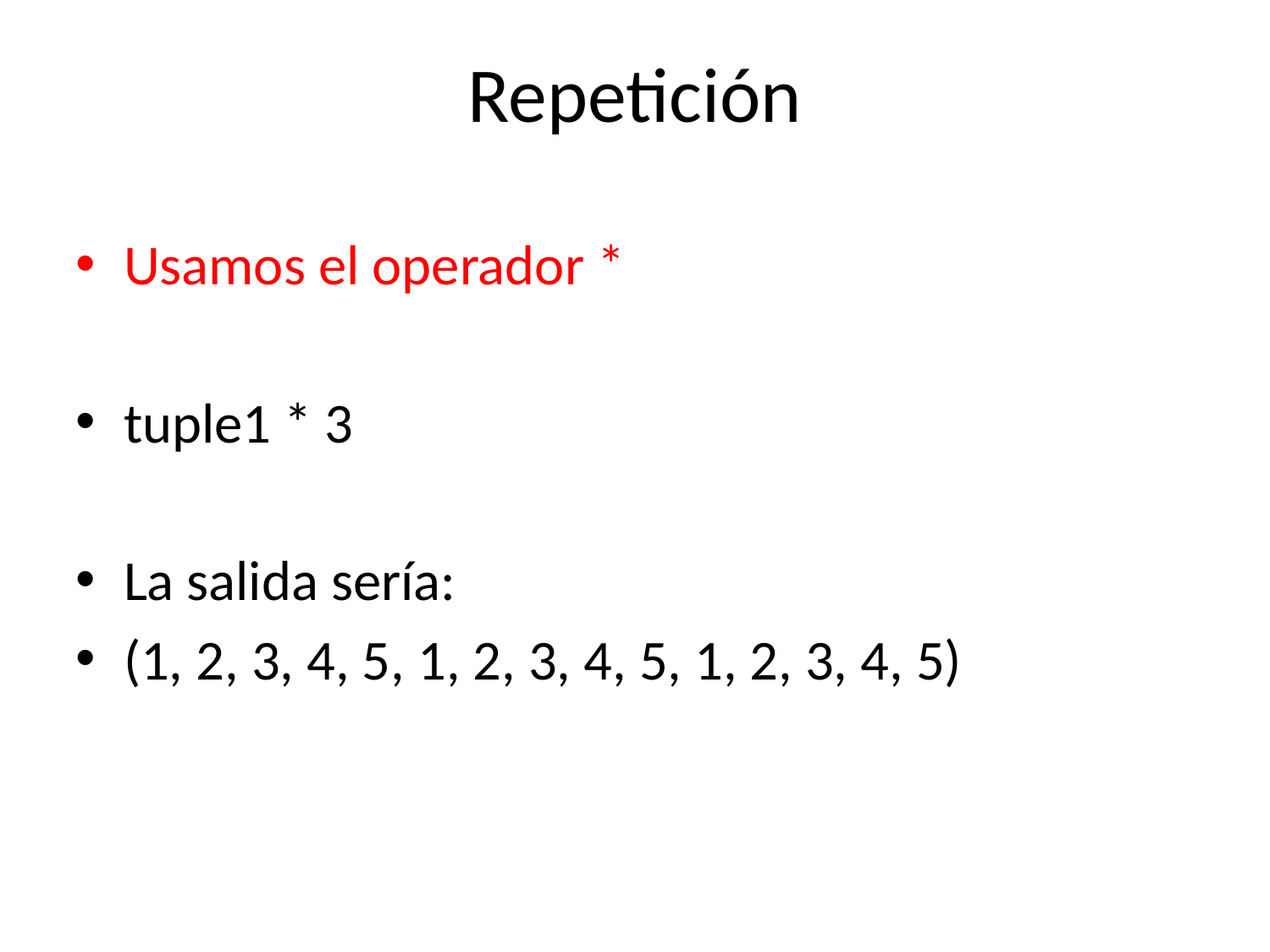

# Repetición
Usamos el operador *

tuple1 * 3

La salida sería:
(1, 2, 3, 4, 5, 1, 2, 3, 4, 5, 1, 2, 3, 4, 5)